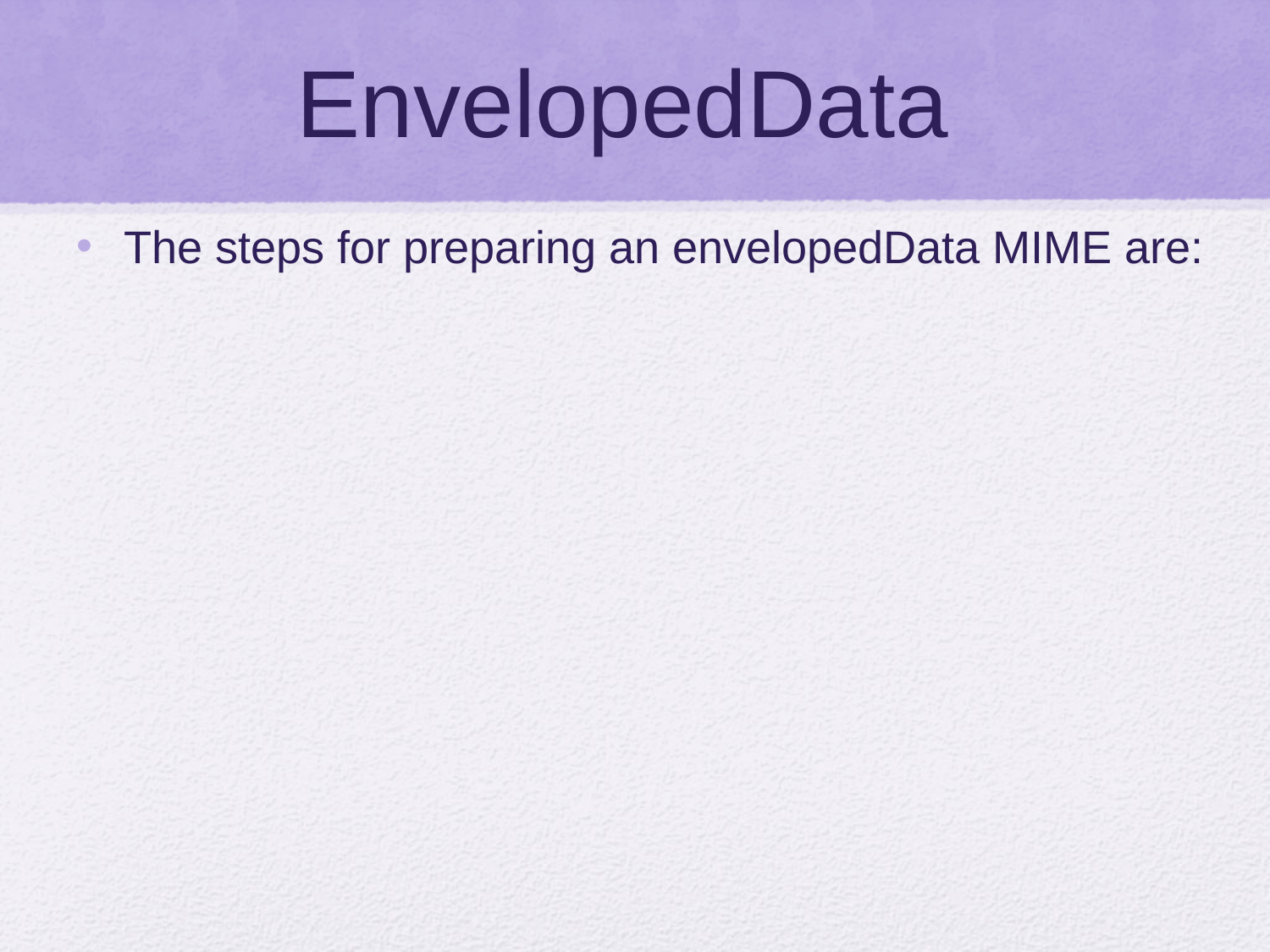

# EnvelopedData
The steps for preparing an envelopedData MIME are: